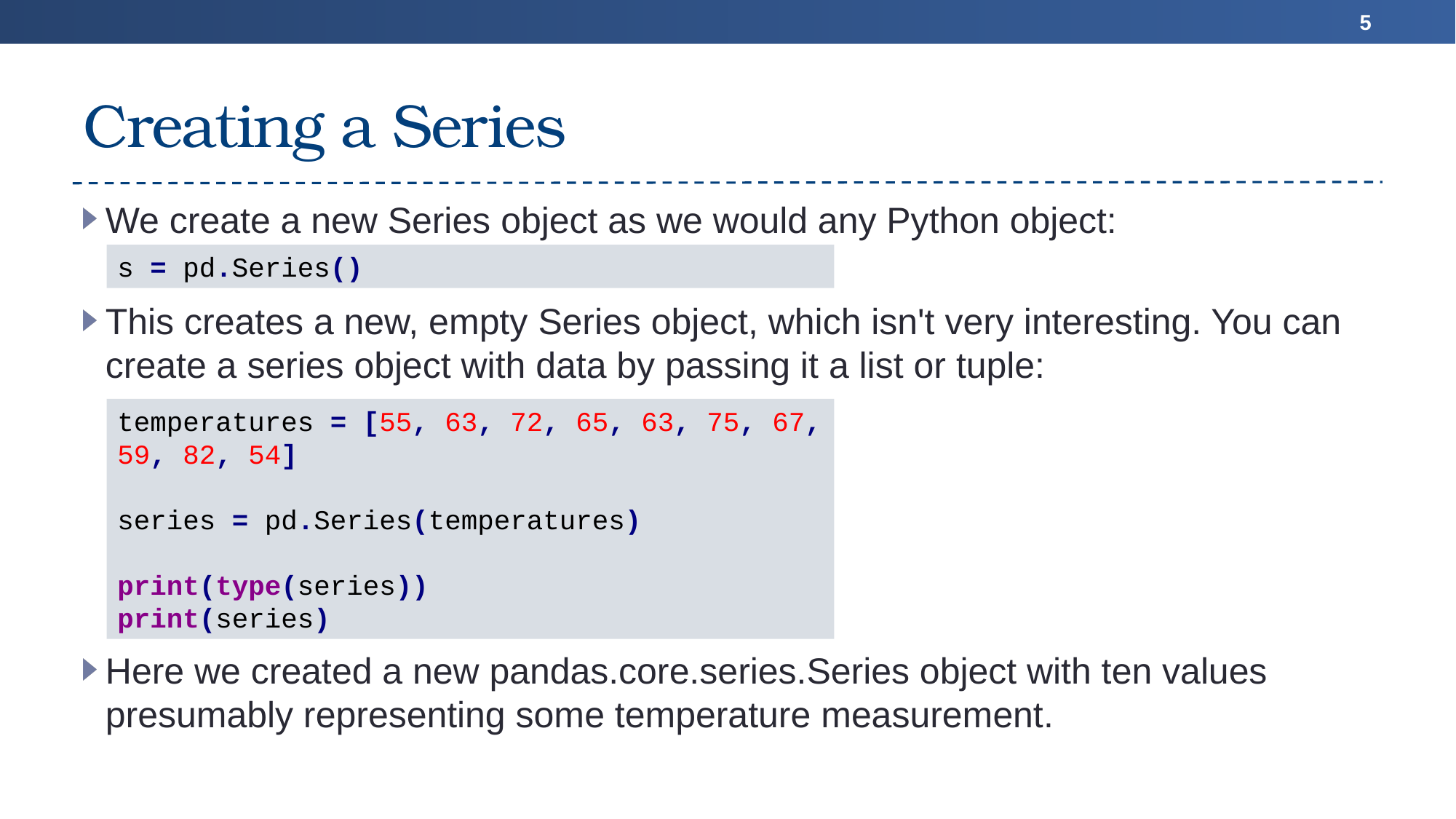

5
# Creating a Series
We create a new Series object as we would any Python object:

This creates a new, empty Series object, which isn't very interesting. You can create a series object with data by passing it a list or tuple:

Here we created a new pandas.core.series.Series object with ten values presumably representing some temperature measurement.
s = pd.Series()
temperatures = [55, 63, 72, 65, 63, 75, 67, 59, 82, 54]

series = pd.Series(temperatures)

print(type(series))
print(series)